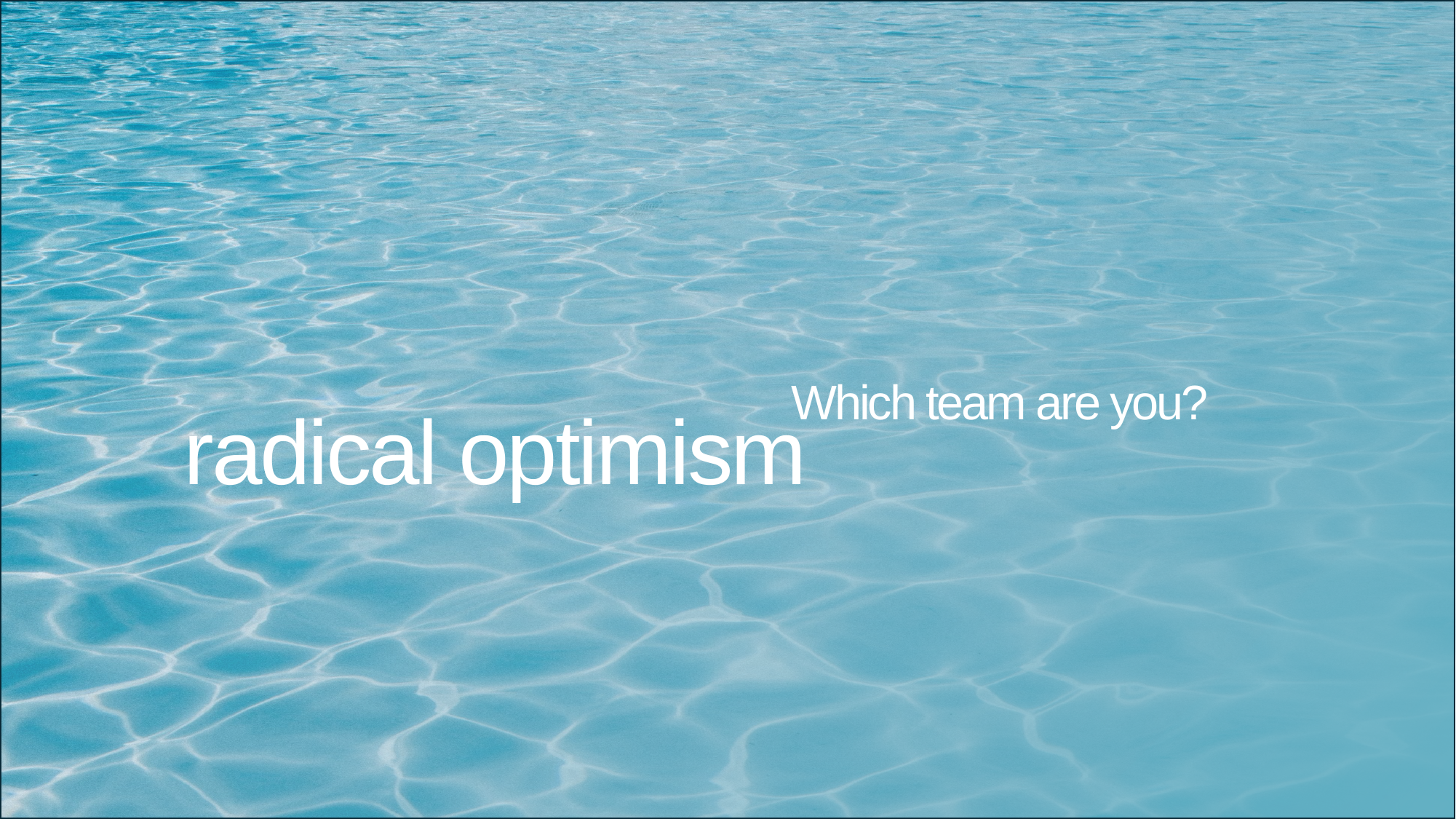

Which team are you?
# radical optimism